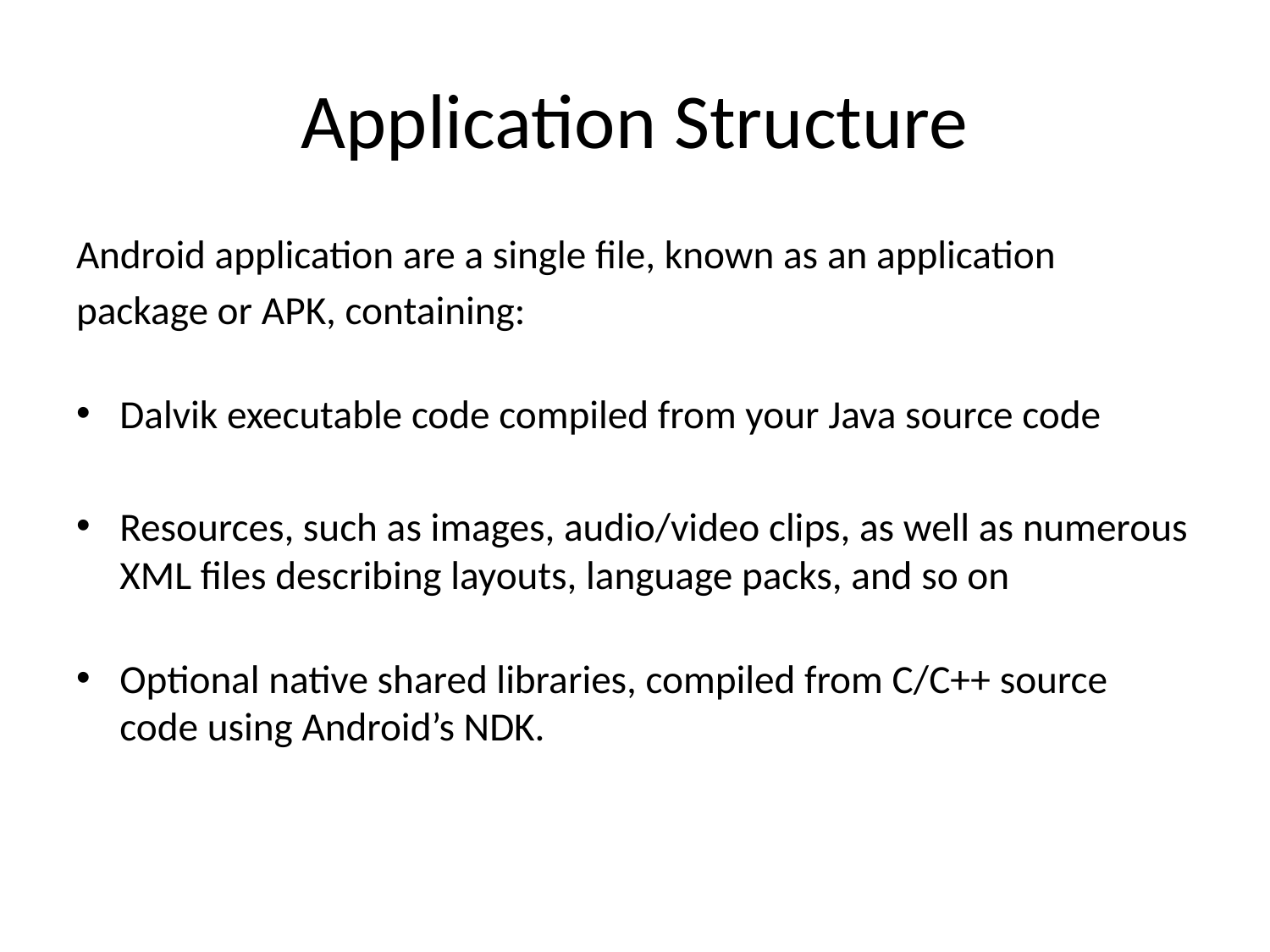

# Application Structure
Android application are a single file, known as an application
package or APK, containing:
Dalvik executable code compiled from your Java source code

Resources, such as images, audio/video clips, as well as numerous XML files describing layouts, language packs, and so on
Optional native shared libraries, compiled from C/C++ source code using Android’s NDK.